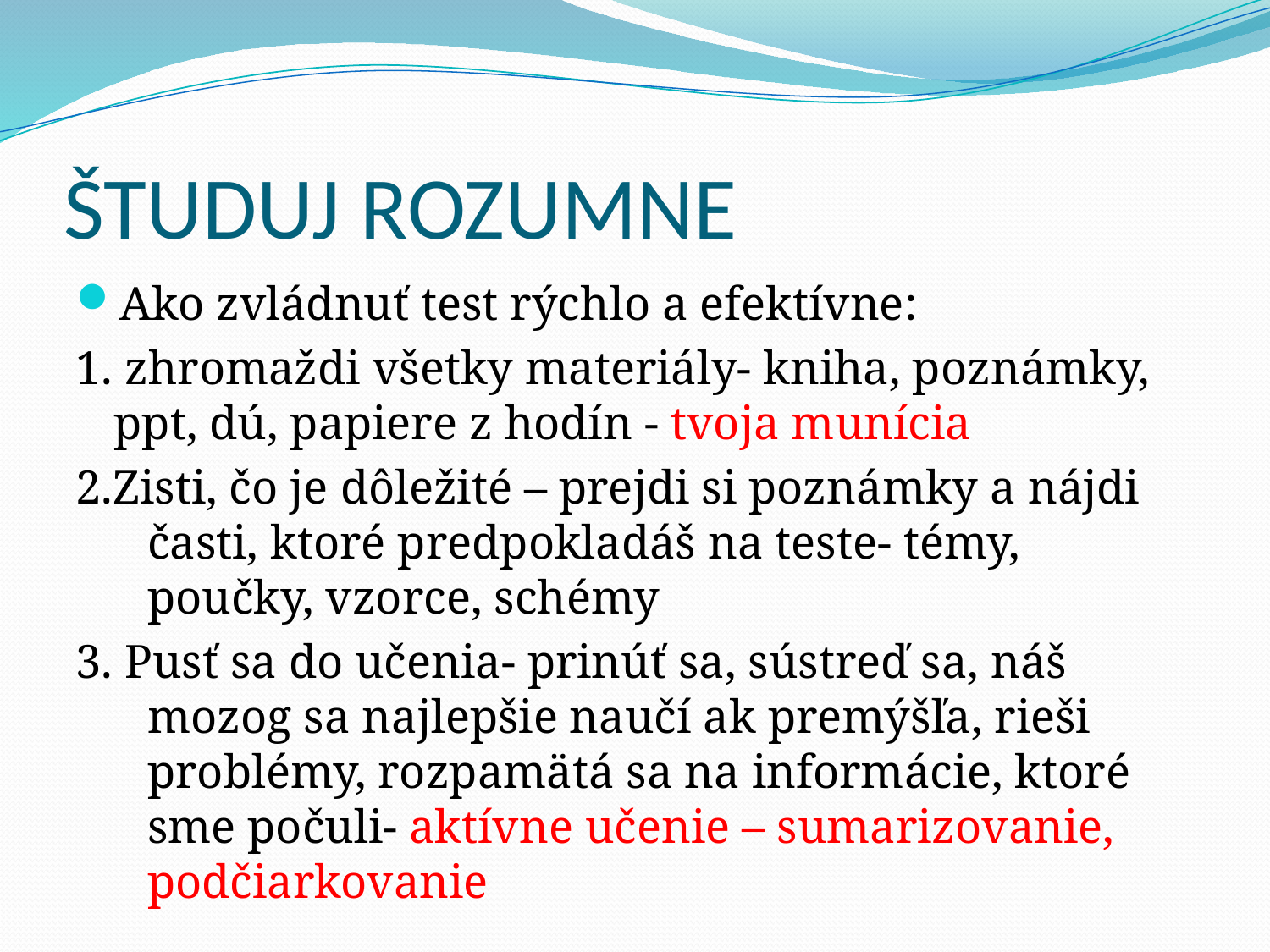

# ŠTUDUJ ROZUMNE
Ako zvládnuť test rýchlo a efektívne:
1. zhromaždi všetky materiály- kniha, poznámky, ppt, dú, papiere z hodín - tvoja munícia
2.Zisti, čo je dôležité – prejdi si poznámky a nájdi časti, ktoré predpokladáš na teste- témy, poučky, vzorce, schémy
3. Pusť sa do učenia- prinúť sa, sústreď sa, náš mozog sa najlepšie naučí ak premýšľa, rieši problémy, rozpamätá sa na informácie, ktoré sme počuli- aktívne učenie – sumarizovanie, podčiarkovanie